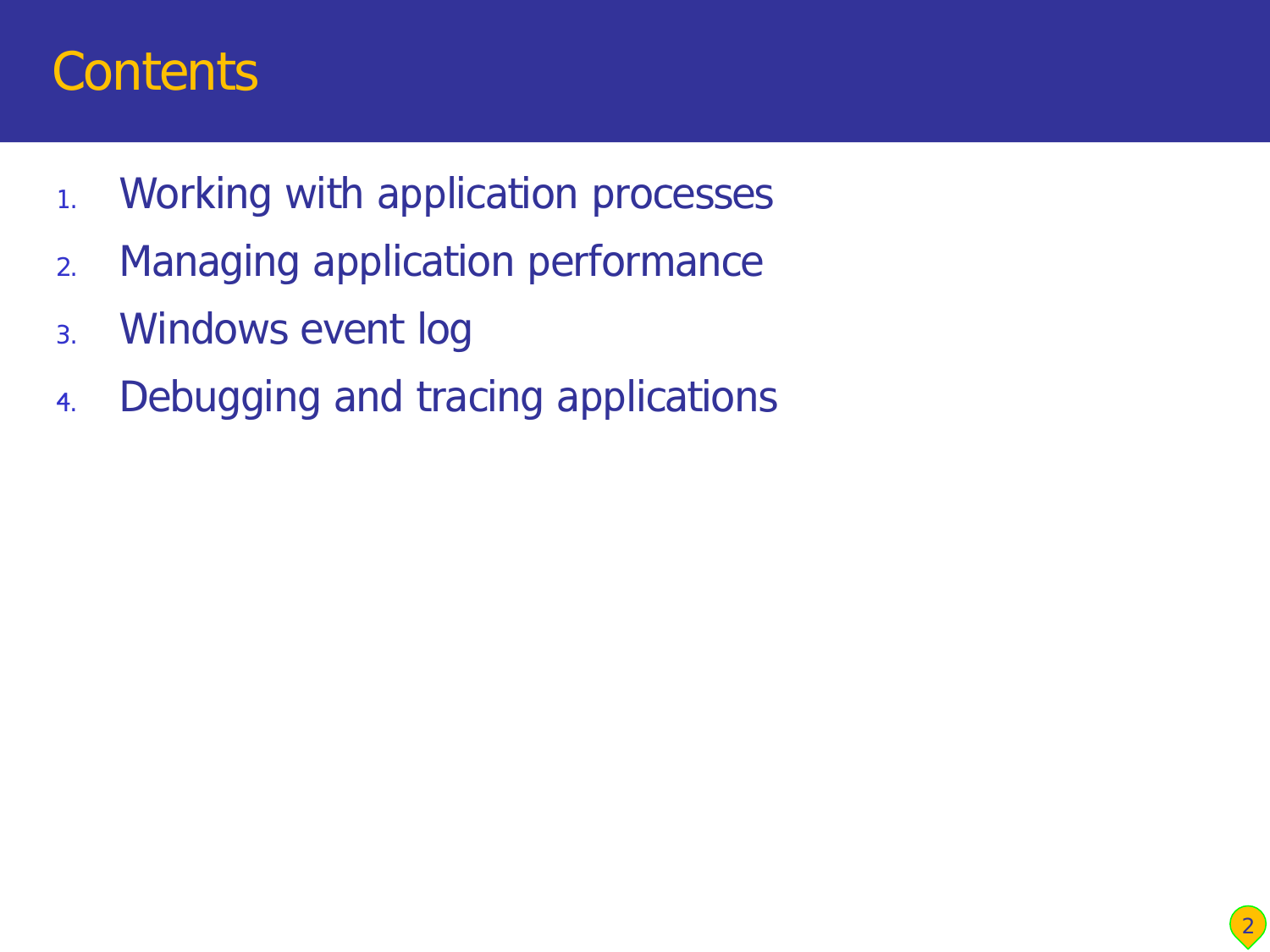

# Contents
Working with application processes
Managing application performance
Windows event log
Debugging and tracing applications
2